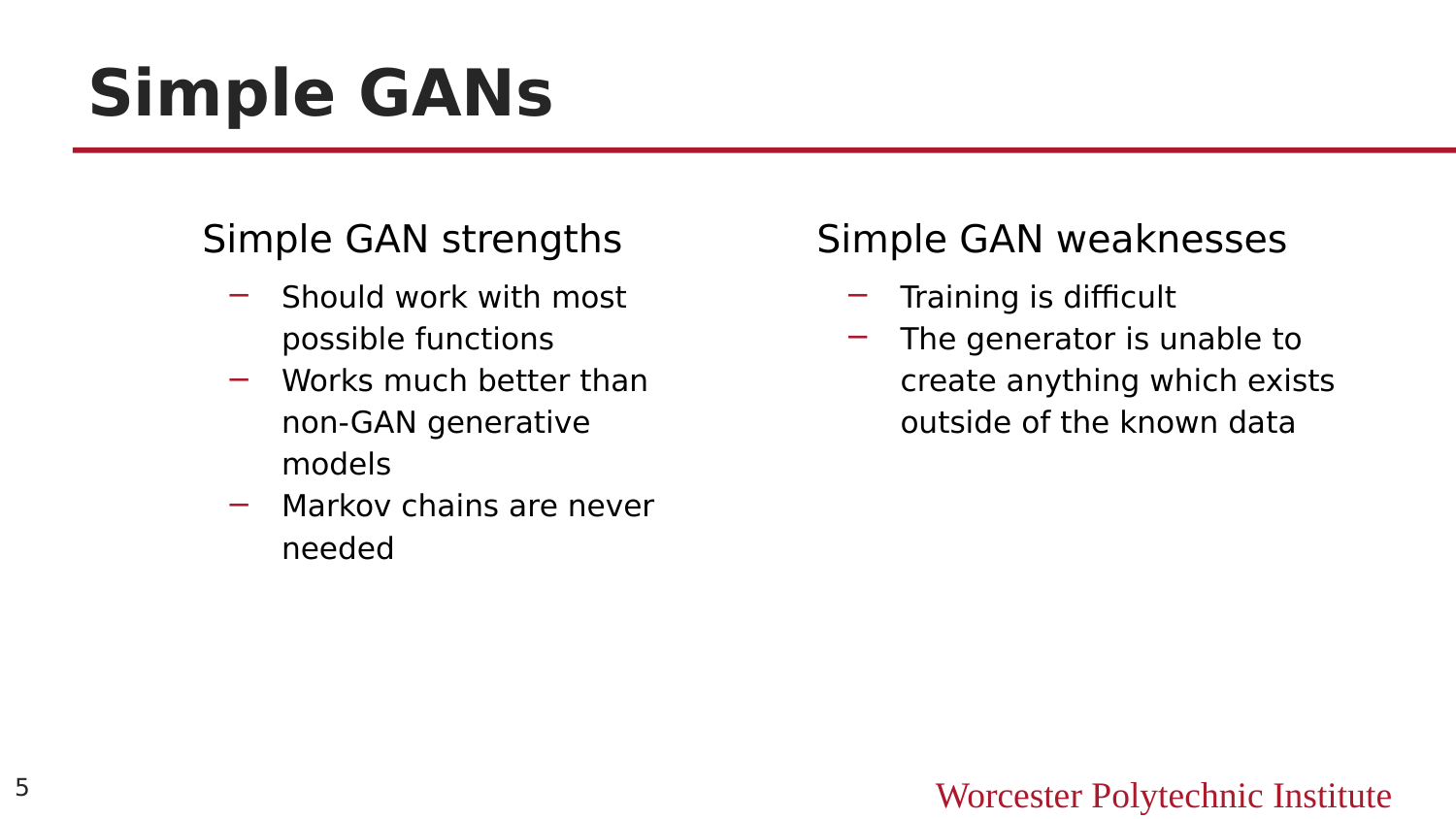

# Simple GANs
Simple GAN strengths
Should work with most possible functions
Works much better than non-GAN generative models
Markov chains are never needed

Simple GAN weaknesses
Training is difficult
The generator is unable to create anything which exists outside of the known data

5